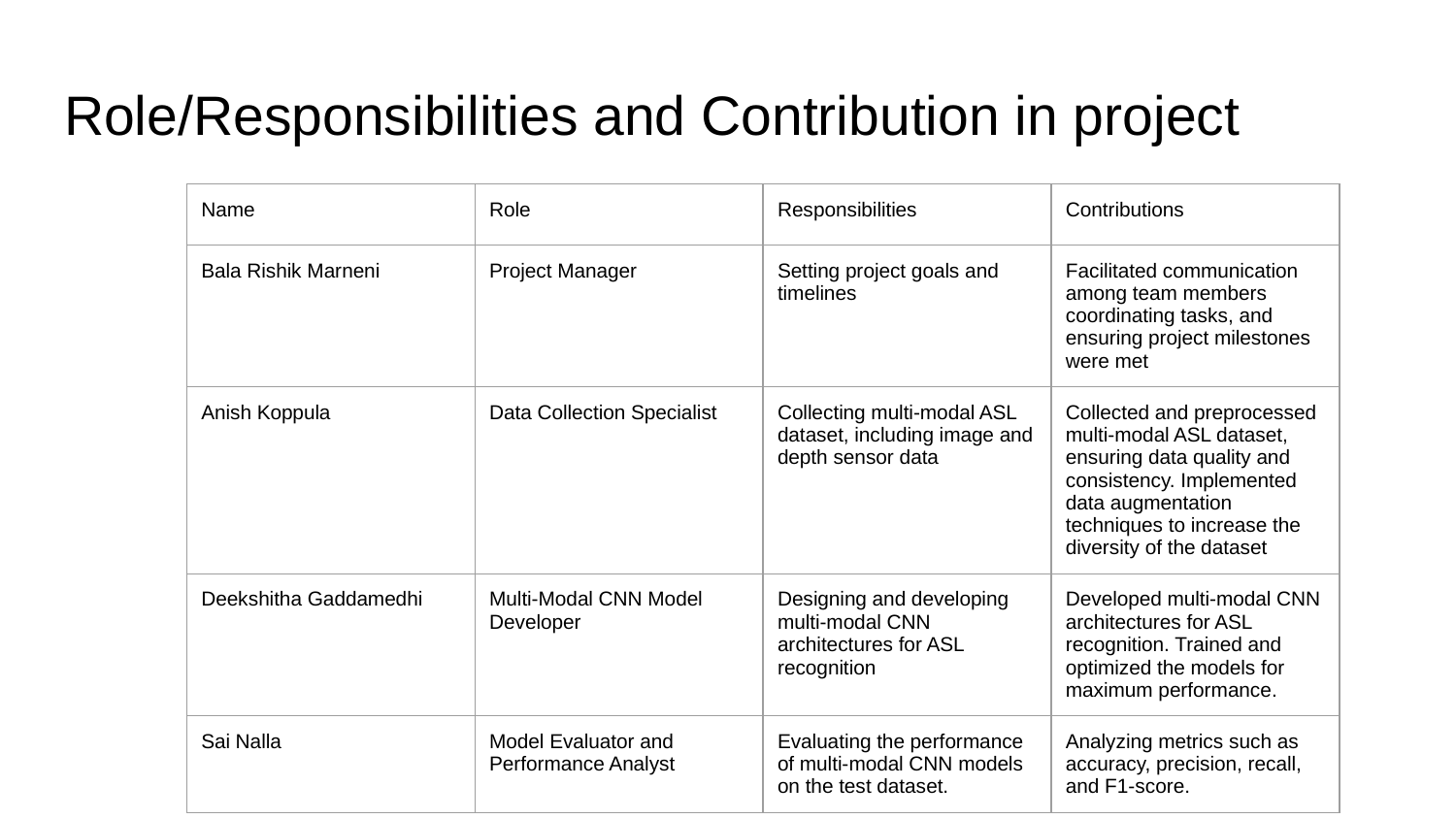

# Role/Responsibilities and Contribution in project
| Name | Role | Responsibilities | Contributions |
| --- | --- | --- | --- |
| Bala Rishik Marneni | Project Manager | Setting project goals and timelines | Facilitated communication among team members coordinating tasks, and ensuring project milestones were met |
| Anish Koppula | Data Collection Specialist | Collecting multi-modal ASL dataset, including image and depth sensor data | Collected and preprocessed multi-modal ASL dataset, ensuring data quality and consistency. Implemented data augmentation techniques to increase the diversity of the dataset |
| Deekshitha Gaddamedhi | Multi-Modal CNN Model Developer | Designing and developing multi-modal CNN architectures for ASL recognition | Developed multi-modal CNN architectures for ASL recognition. Trained and optimized the models for maximum performance. |
| Sai Nalla | Model Evaluator and Performance Analyst | Evaluating the performance of multi-modal CNN models on the test dataset. | Analyzing metrics such as accuracy, precision, recall, and F1-score. |